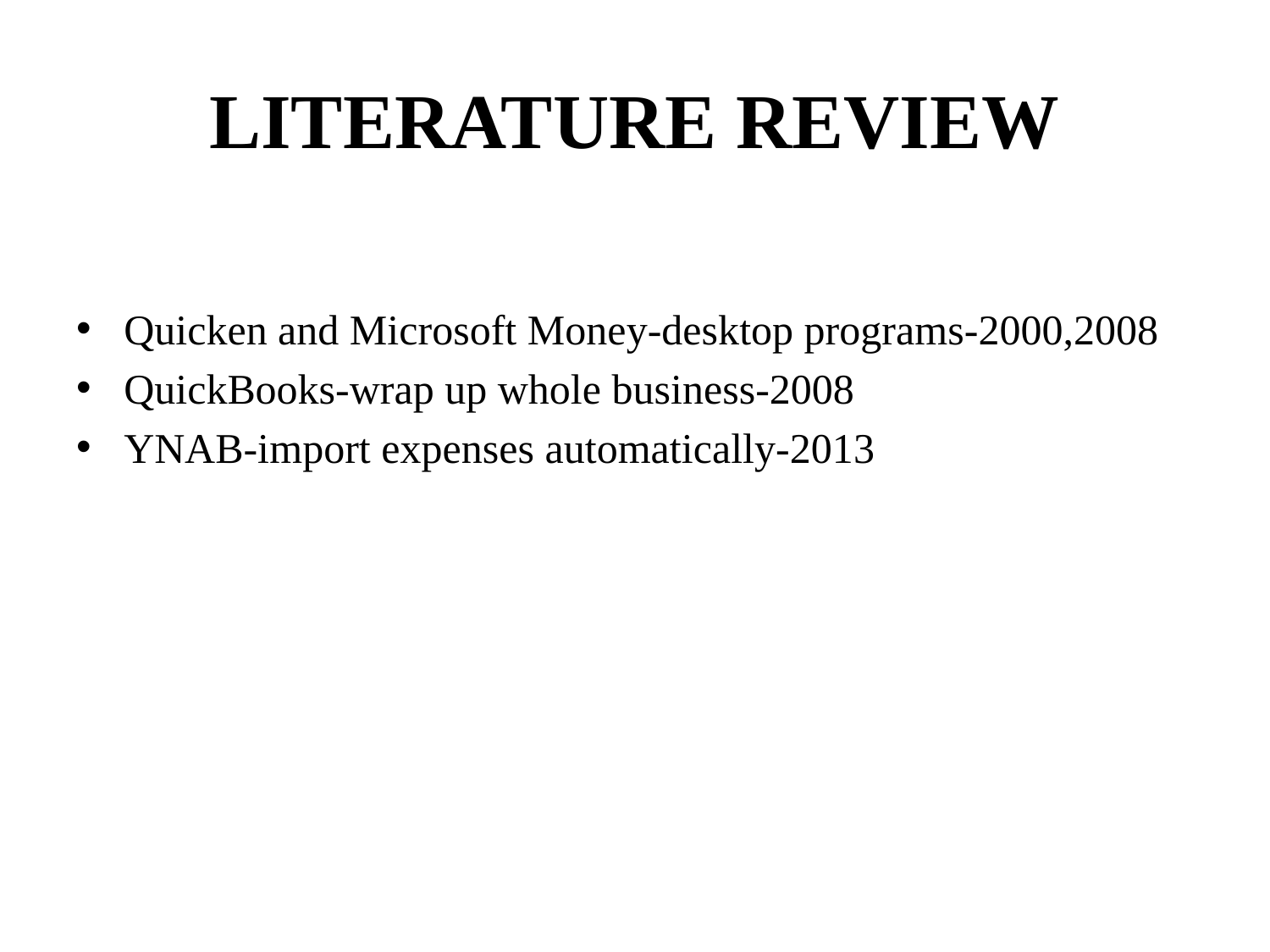

# LITERATURE REVIEW
Quicken and Microsoft Money-desktop programs-2000,2008
QuickBooks-wrap up whole business-2008
YNAB-import expenses automatically-2013